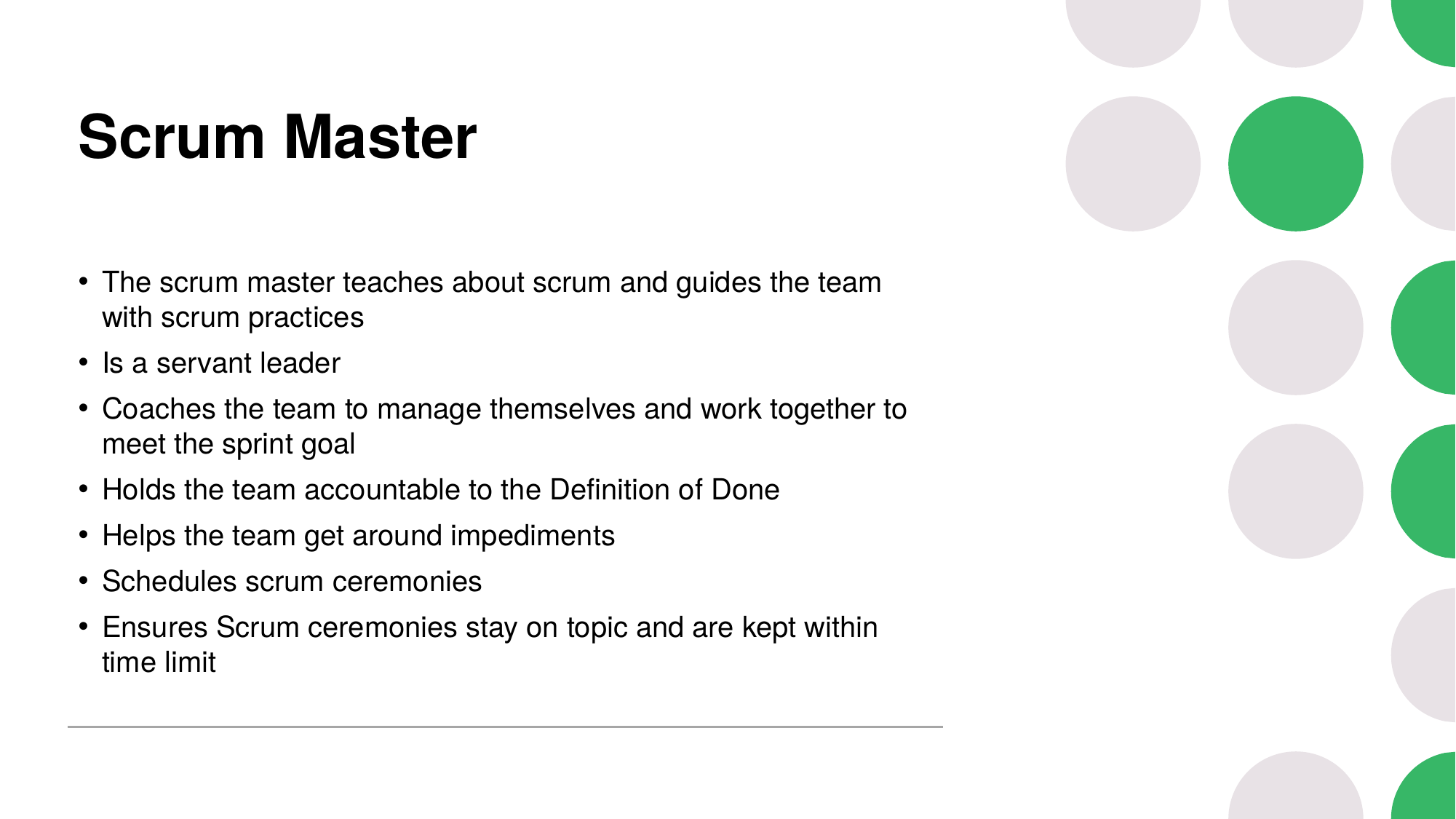

# Scrum Master
The scrum master teaches about scrum and guides the team with scrum practices
Is a servant leader
Coaches the team to manage themselves and work together to meet the sprint goal
Holds the team accountable to the Definition of Done
Helps the team get around impediments
Schedules scrum ceremonies
Ensures Scrum ceremonies stay on topic and are kept within time limit